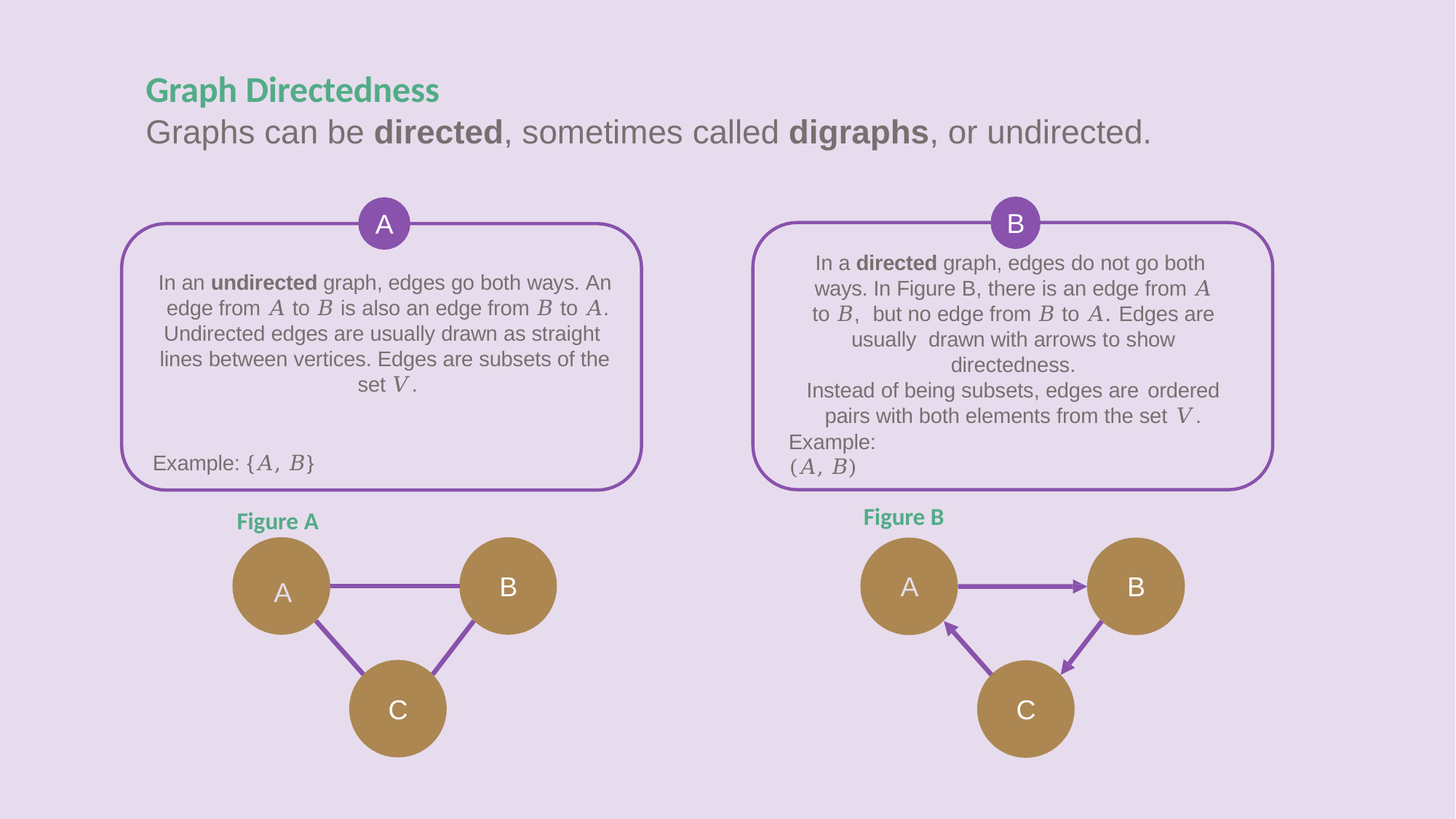

# Graph Directedness
Graphs can be directed, sometimes called digraphs, or undirected.
B
In a directed graph, edges do not go both  ways. In Figure B, there is an edge from 𝐴 to 𝐵,  but no edge from 𝐵 to 𝐴. Edges are usually  drawn with arrows to show directedness.
Instead of being subsets, edges are ordered
pairs with both elements from the set 𝑉.

A

In an undirected graph, edges go both ways. An  edge from 𝐴 to 𝐵 is also an edge from 𝐵 to 𝐴.
Undirected edges are usually drawn as straight  lines between vertices. Edges are subsets of the  set 𝑉.

Example: {𝐴, 𝐵}

Figure A

A

Example: (𝐴, 𝐵)
Figure B

B
A
B

C
C